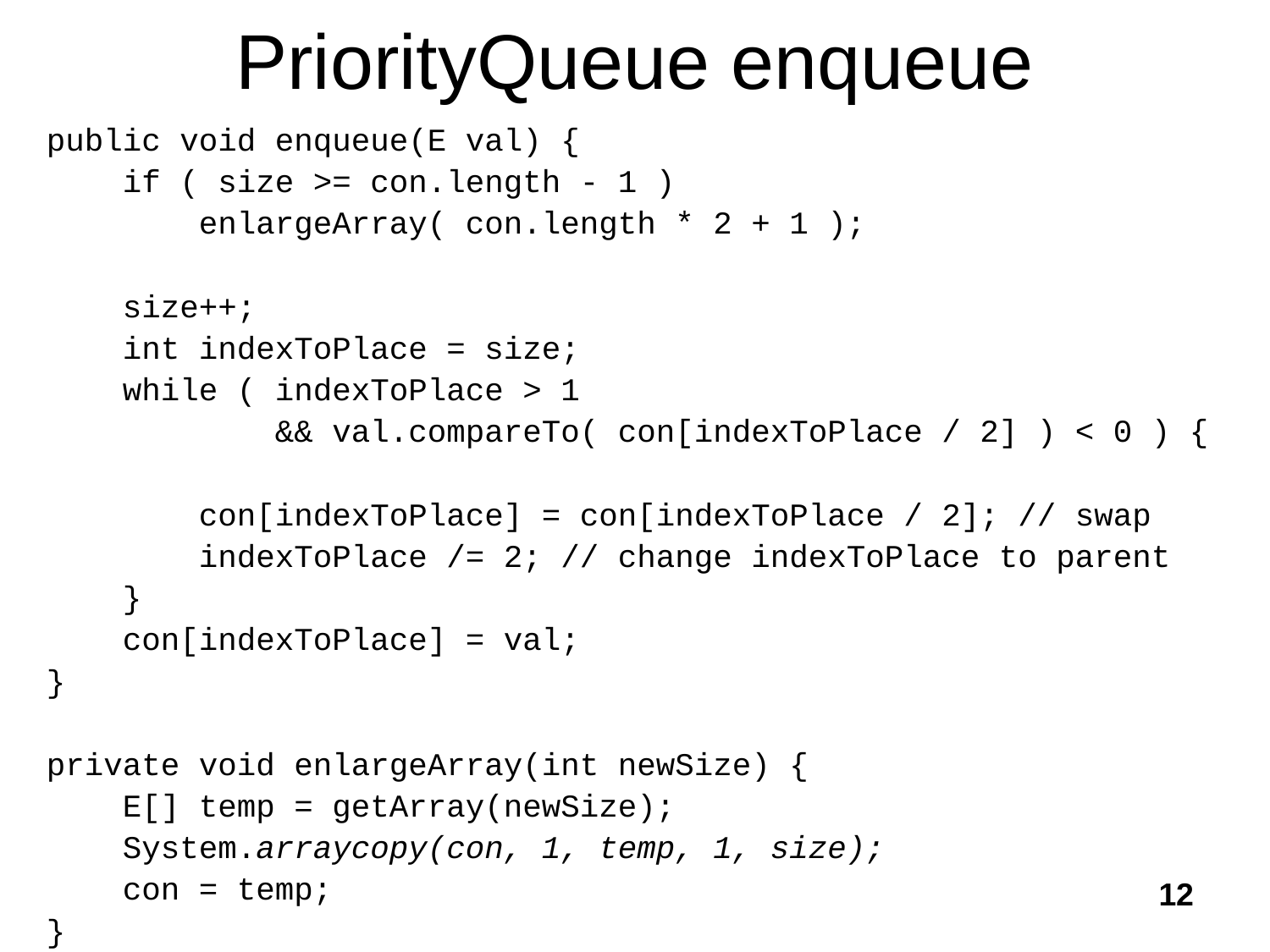

# PriorityQueue enqueue
public void enqueue(E val) {
    if ( size >= con.length - 1 )
        enlargeArray( con.length * 2 + 1 );

    size++;
    int indexToPlace = size;
    while ( indexToPlace > 1
            && val.compareTo( con[indexToPlace / 2] ) < 0 ) {

        con[indexToPlace] = con[indexToPlace / 2]; // swap
        indexToPlace /= 2; // change indexToPlace to parent
    }
    con[indexToPlace] = val;
}

private void enlargeArray(int newSize) {
    E[] temp = getArray(newSize);
    System.arraycopy(con, 1, temp, 1, size);
    con = temp;
}
12